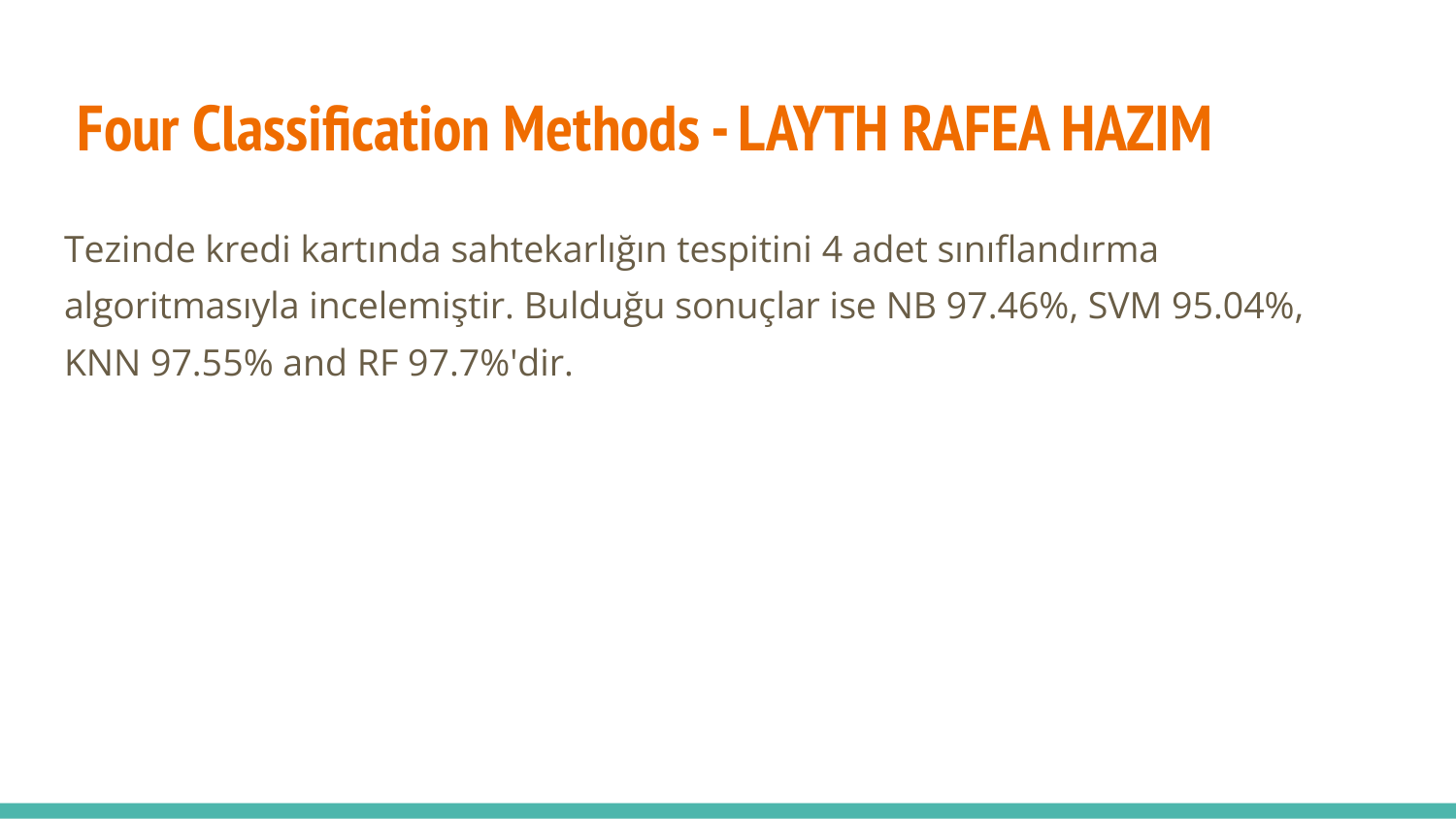

# Four Classification Methods - LAYTH RAFEA HAZIM
Tezinde kredi kartında sahtekarlığın tespitini 4 adet sınıflandırma algoritmasıyla incelemiştir. Bulduğu sonuçlar ise NB 97.46%, SVM 95.04%, KNN 97.55% and RF 97.7%'dir.